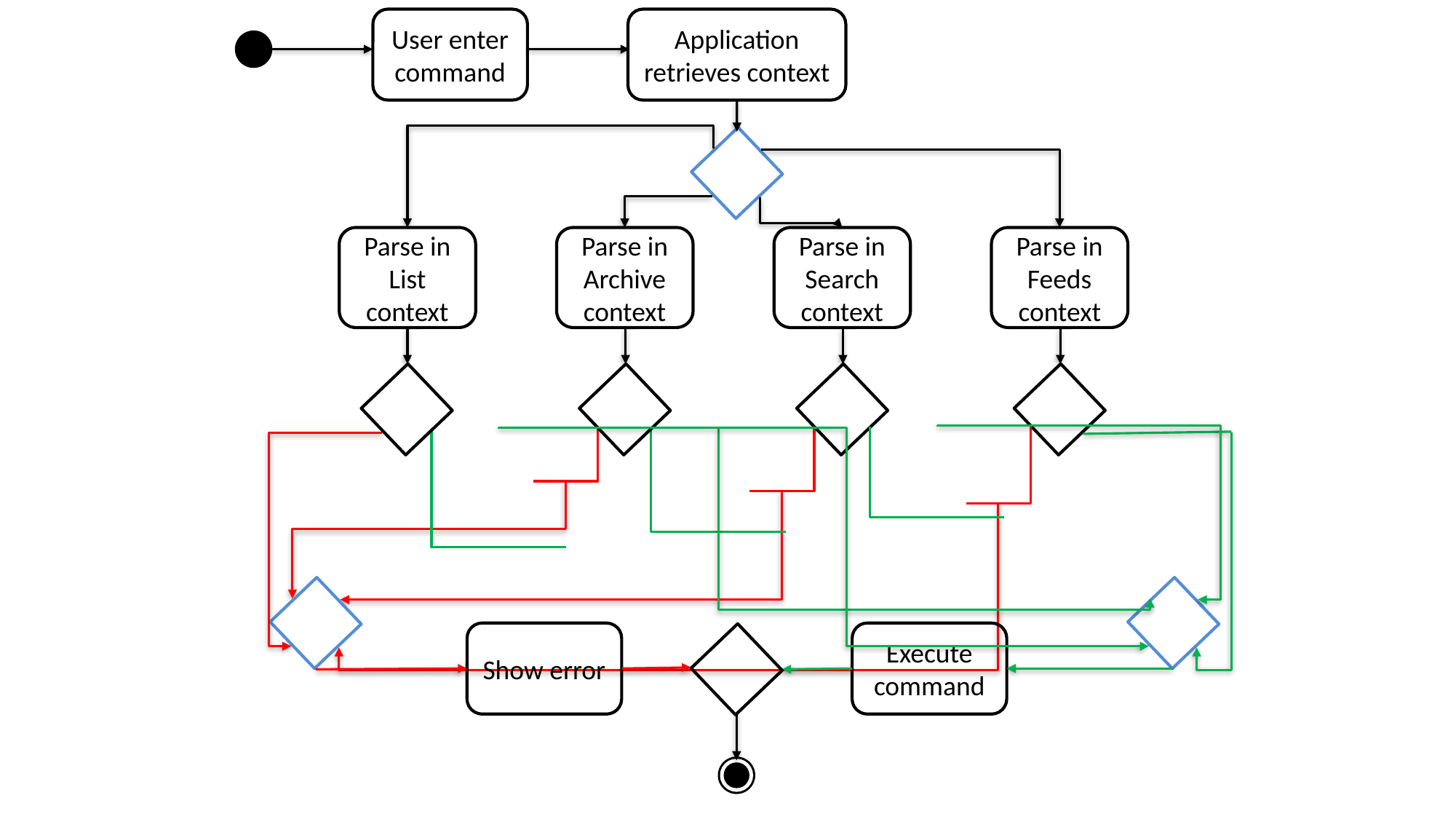

User enter command
Application retrieves context

Parse in List context
Parse in Archive context
Parse in Feeds context
Parse in Search context

Show error
Execute command